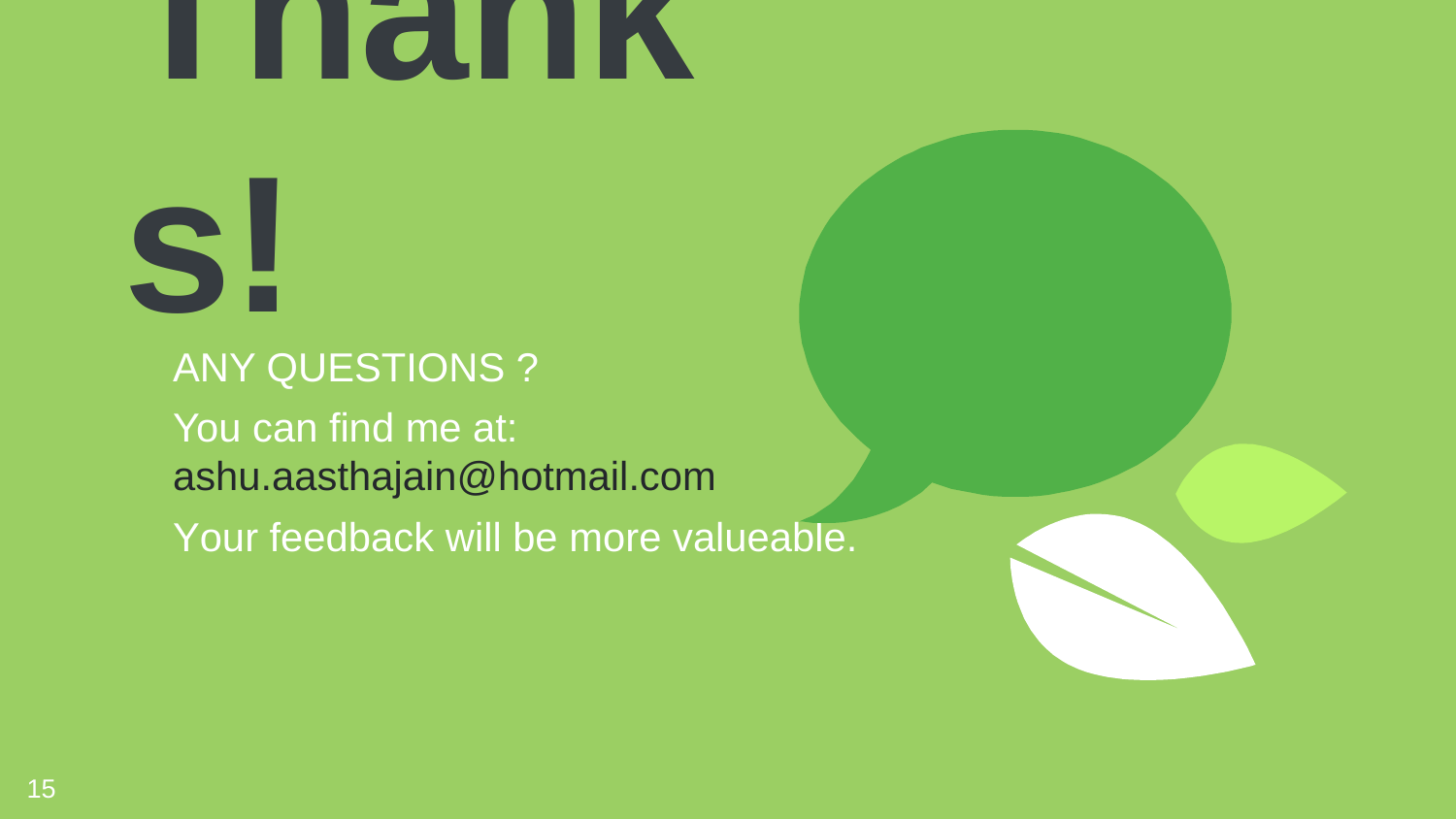

Thanks!
ANY QUESTIONS ?
You can find me at: ashu.aasthajain@hotmail.com
Your feedback will be more valueable.

15